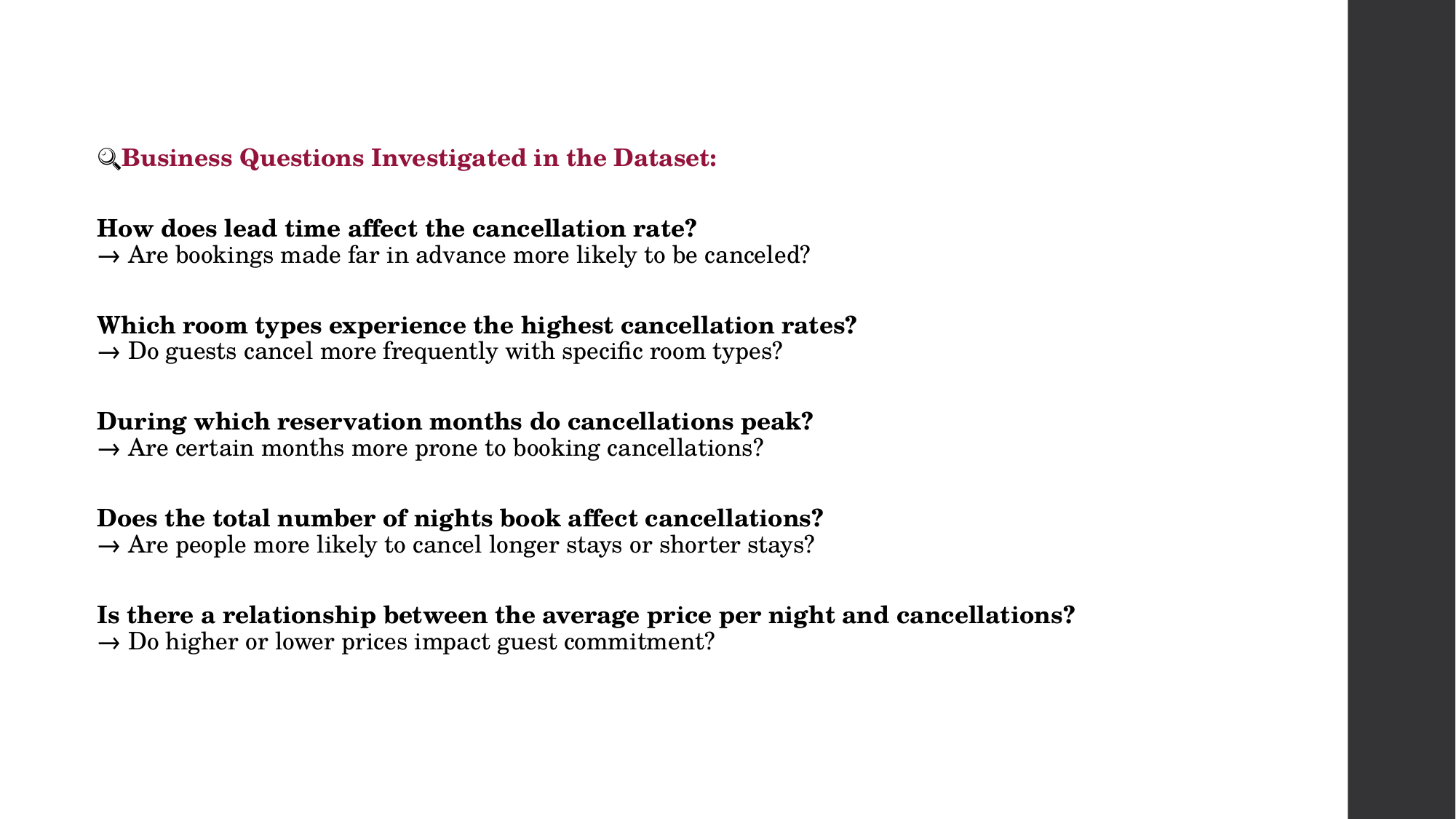

🔍Business Questions Investigated in the Dataset:

How does lead time affect the cancellation rate?
→ Are bookings made far in advance more likely to be canceled?

Which room types experience the highest cancellation rates?
→ Do guests cancel more frequently with specific room types?

During which reservation months do cancellations peak?
→ Are certain months more prone to booking cancellations?

Does the total number of nights book affect cancellations?
→ Are people more likely to cancel longer stays or shorter stays?

Is there a relationship between the average price per night and cancellations?
→ Do higher or lower prices impact guest commitment?